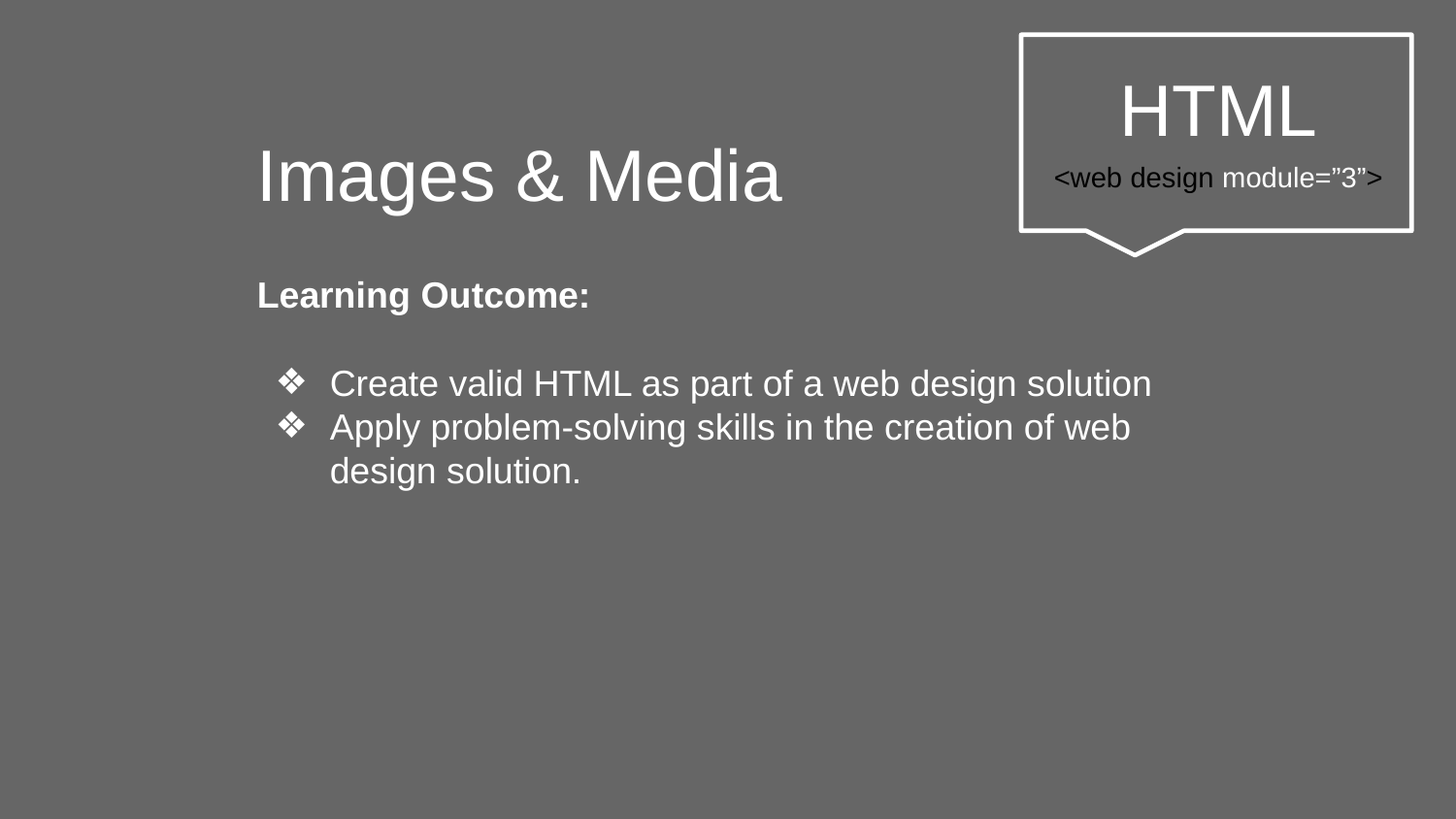

Images & Media

HTML
<web design module=”3”>
Learning Outcome:
Create valid HTML as part of a web design solution
Apply problem-solving skills in the creation of web design solution.